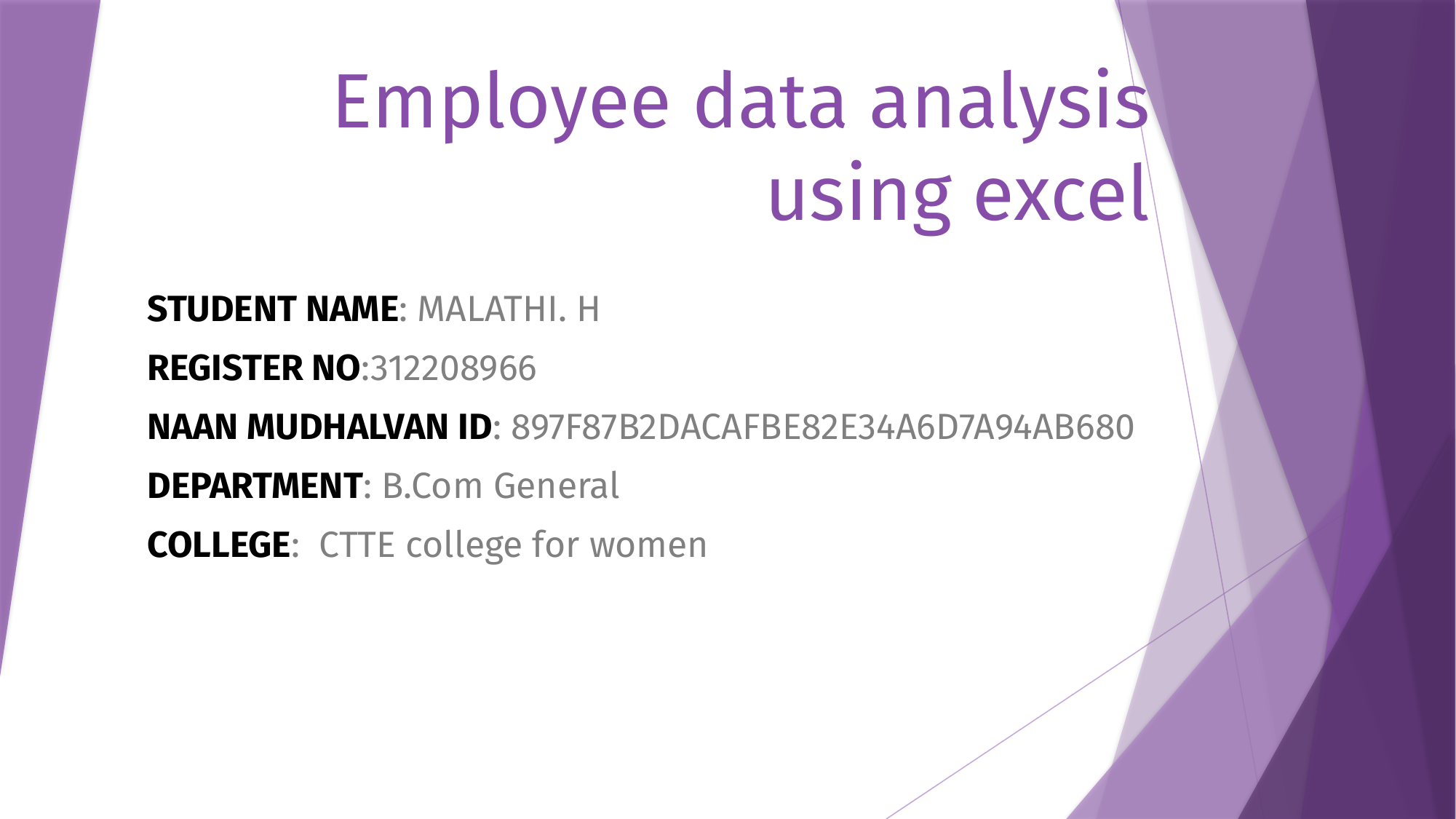

# Employee data analysis using excel
STUDENT NAME: MALATHI. H
REGISTER NO:312208966
NAAN MUDHALVAN ID: 897F87B2DACAFBE82E34A6D7A94AB680
DEPARTMENT: B.Com General
COLLEGE:  CTTE college for women